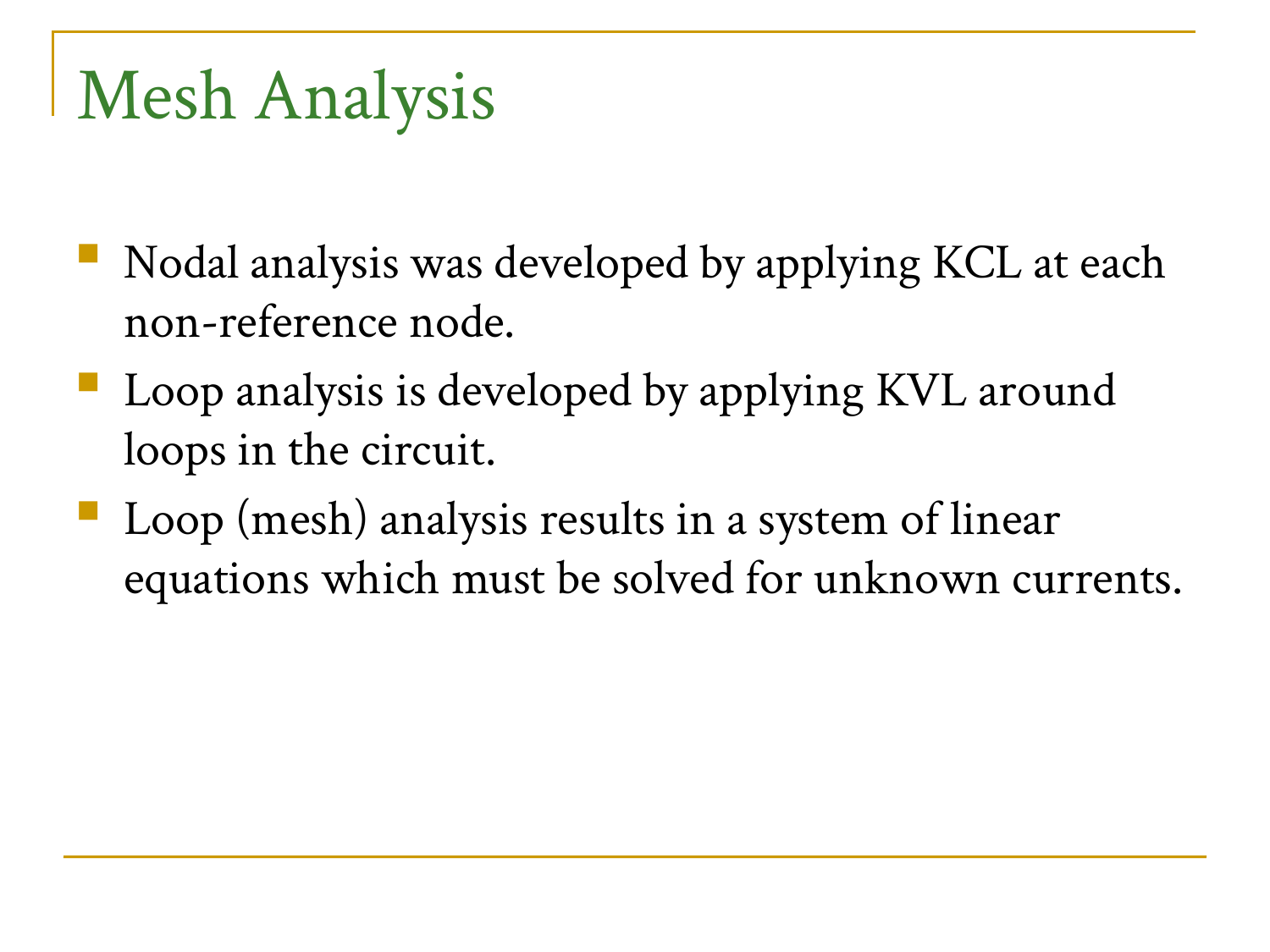

# Mesh Analysis
Nodal analysis was developed by applying KCL at each non-reference node.
Loop analysis is developed by applying KVL around loops in the circuit.
Loop (mesh) analysis results in a system of linear equations which must be solved for unknown currents.